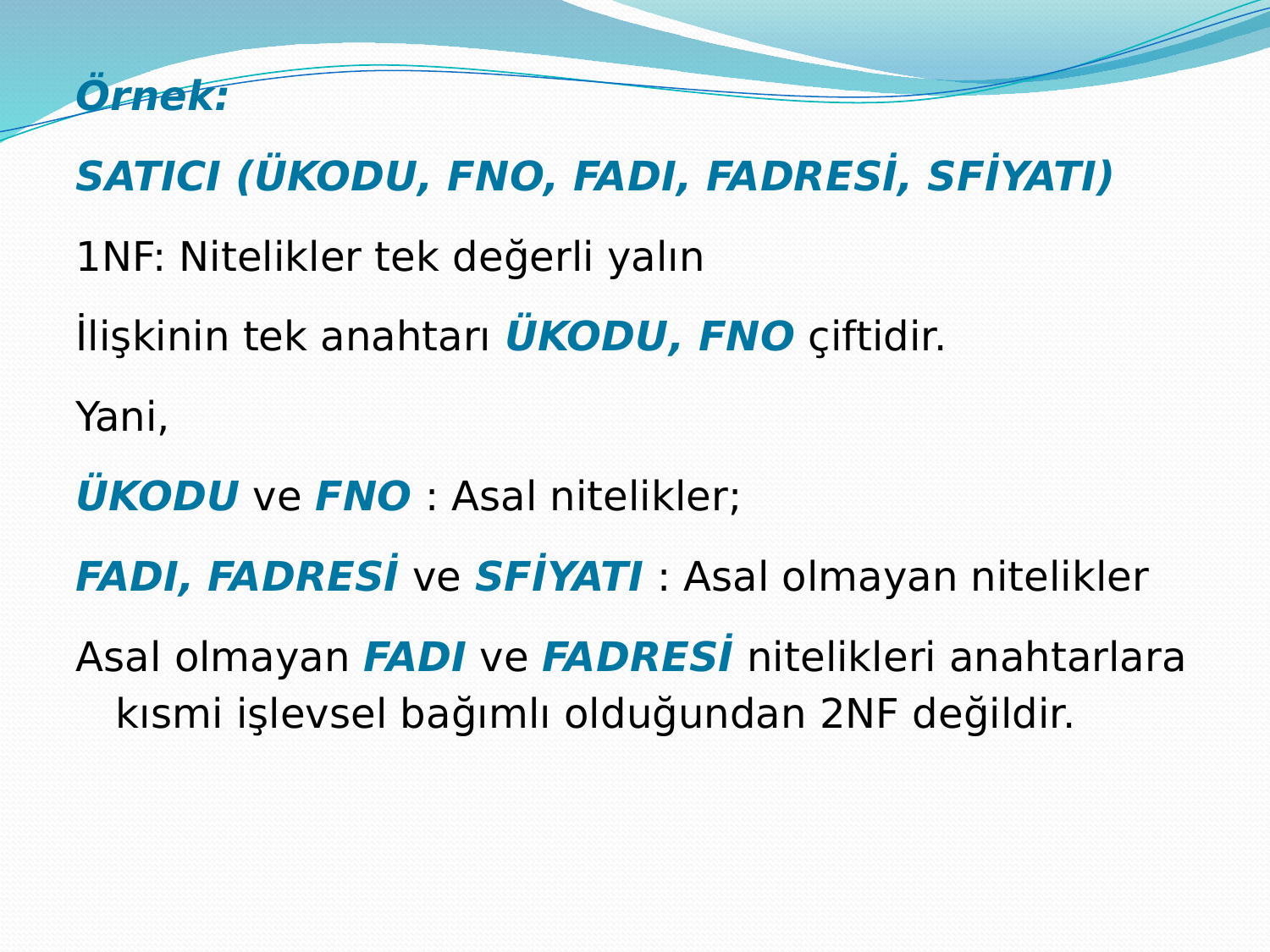

Örnek:
SATICI (ÜKODU, FNO, FADI, FADRESİ, SFİYATI)
1NF: Nitelikler tek değerli yalın
İlişkinin tek anahtarı ÜKODU, FNO çiftidir.
Yani,
ÜKODU ve FNO : Asal nitelikler;
FADI, FADRESİ ve SFİYATI : Asal olmayan nitelikler
Asal olmayan FADI ve FADRESİ nitelikleri anahtarlara kısmi işlevsel bağımlı olduğundan 2NF değildir.